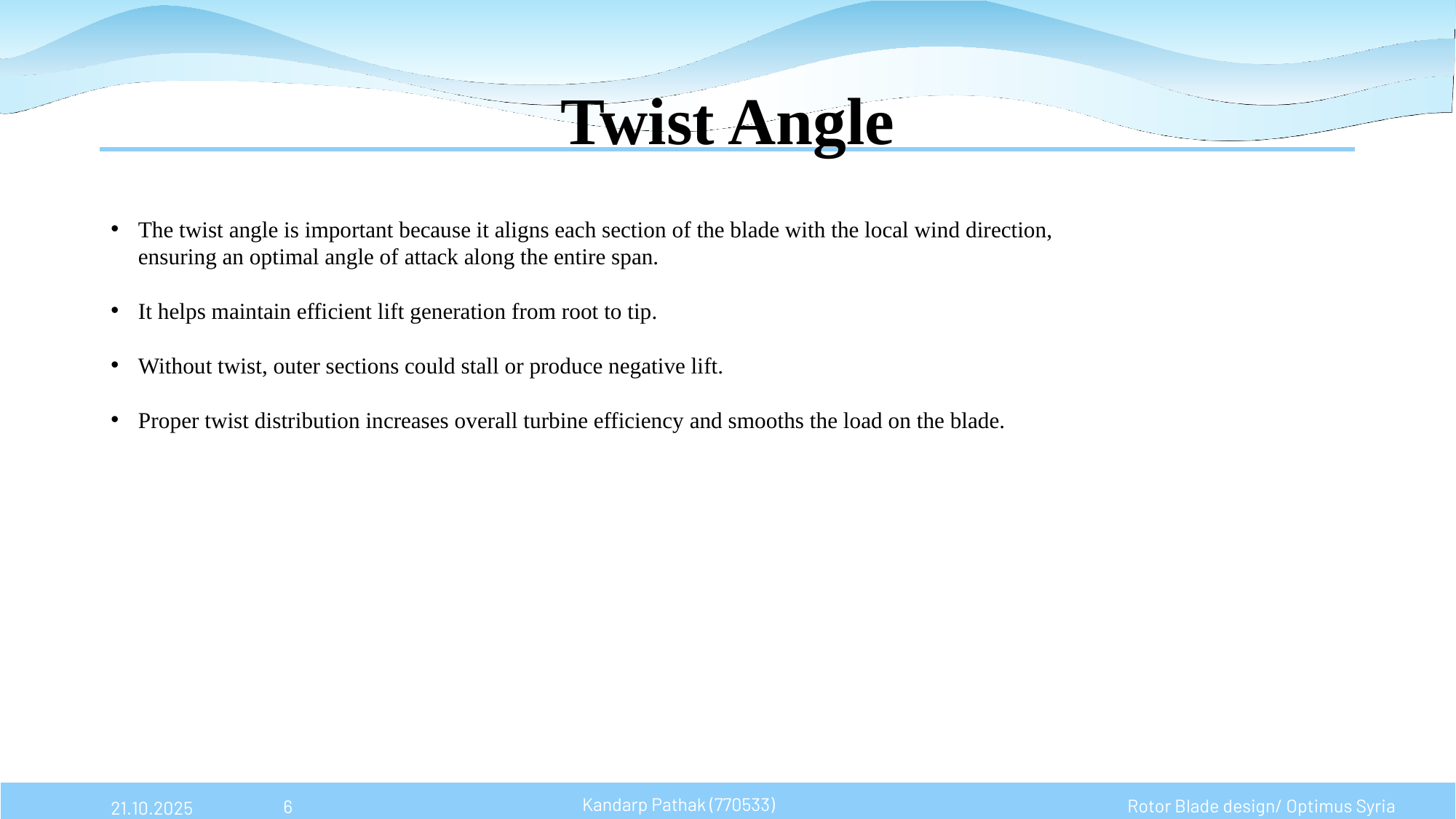

# Twist Angle
The twist angle is important because it aligns each section of the blade with the local wind direction, ensuring an optimal angle of attack along the entire span.

It helps maintain efficient lift generation from root to tip.

Without twist, outer sections could stall or produce negative lift.

Proper twist distribution increases overall turbine efficiency and smooths the load on the blade.

Rotor Blade design/ Optimus Syria
Kandarp Pathak (770533)
6
21.10.2025